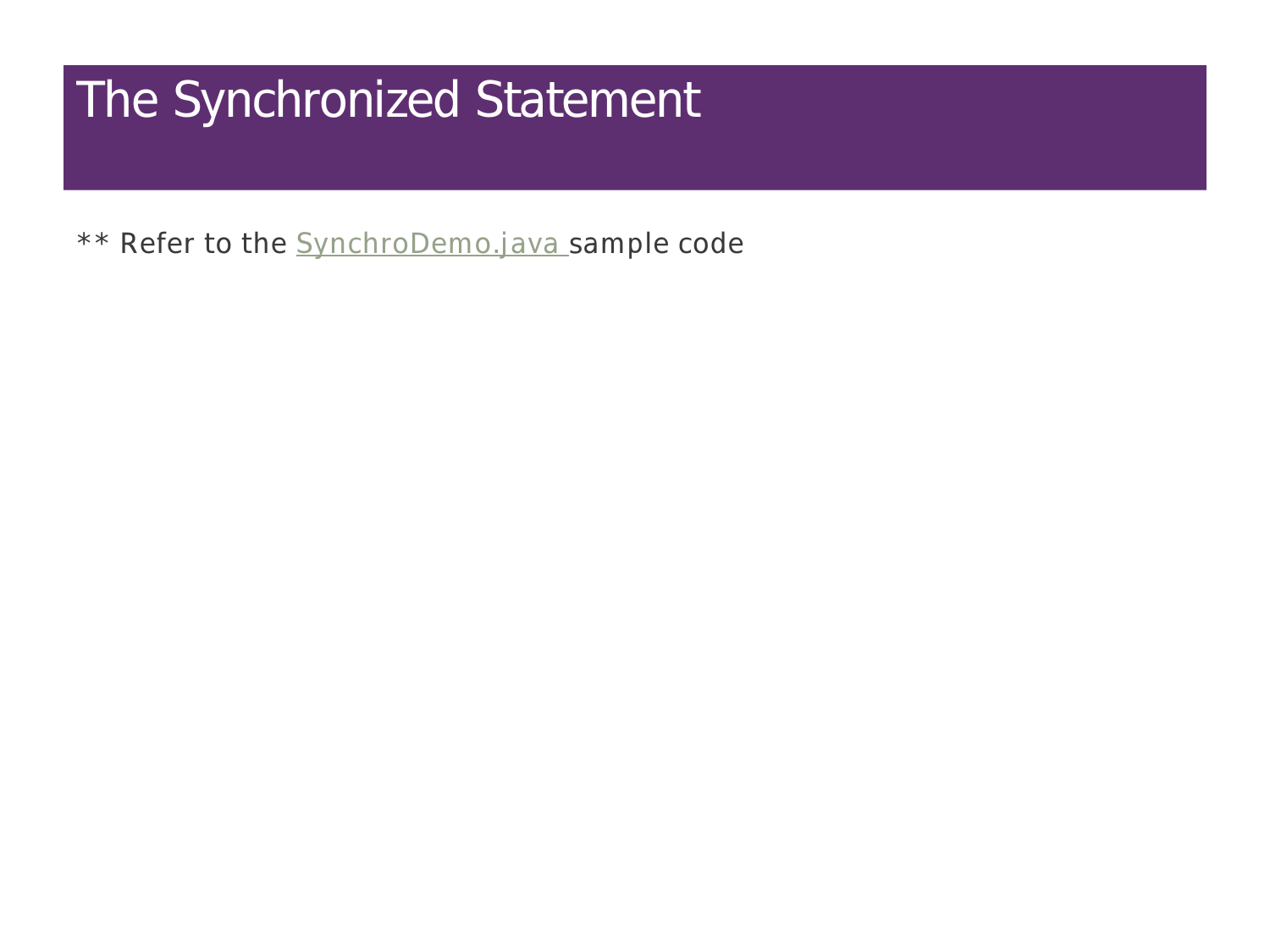

# The Synchronized Statement
** Refer to the SynchroDemo.java sample code